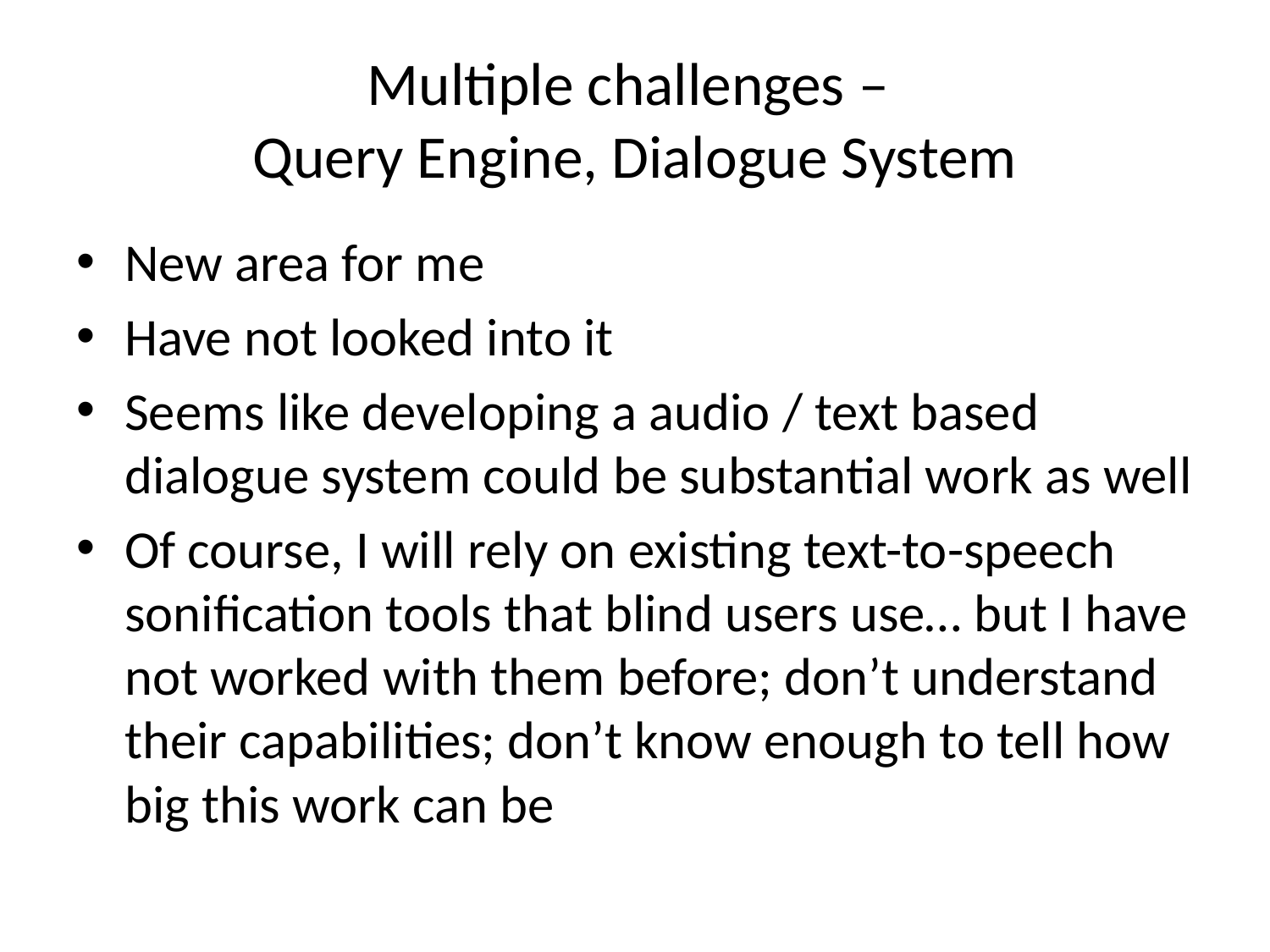

# Multiple challenges – Query Engine, Dialogue System
New area for me
Have not looked into it
Seems like developing a audio / text based dialogue system could be substantial work as well
Of course, I will rely on existing text-to-speech sonification tools that blind users use… but I have not worked with them before; don’t understand their capabilities; don’t know enough to tell how big this work can be